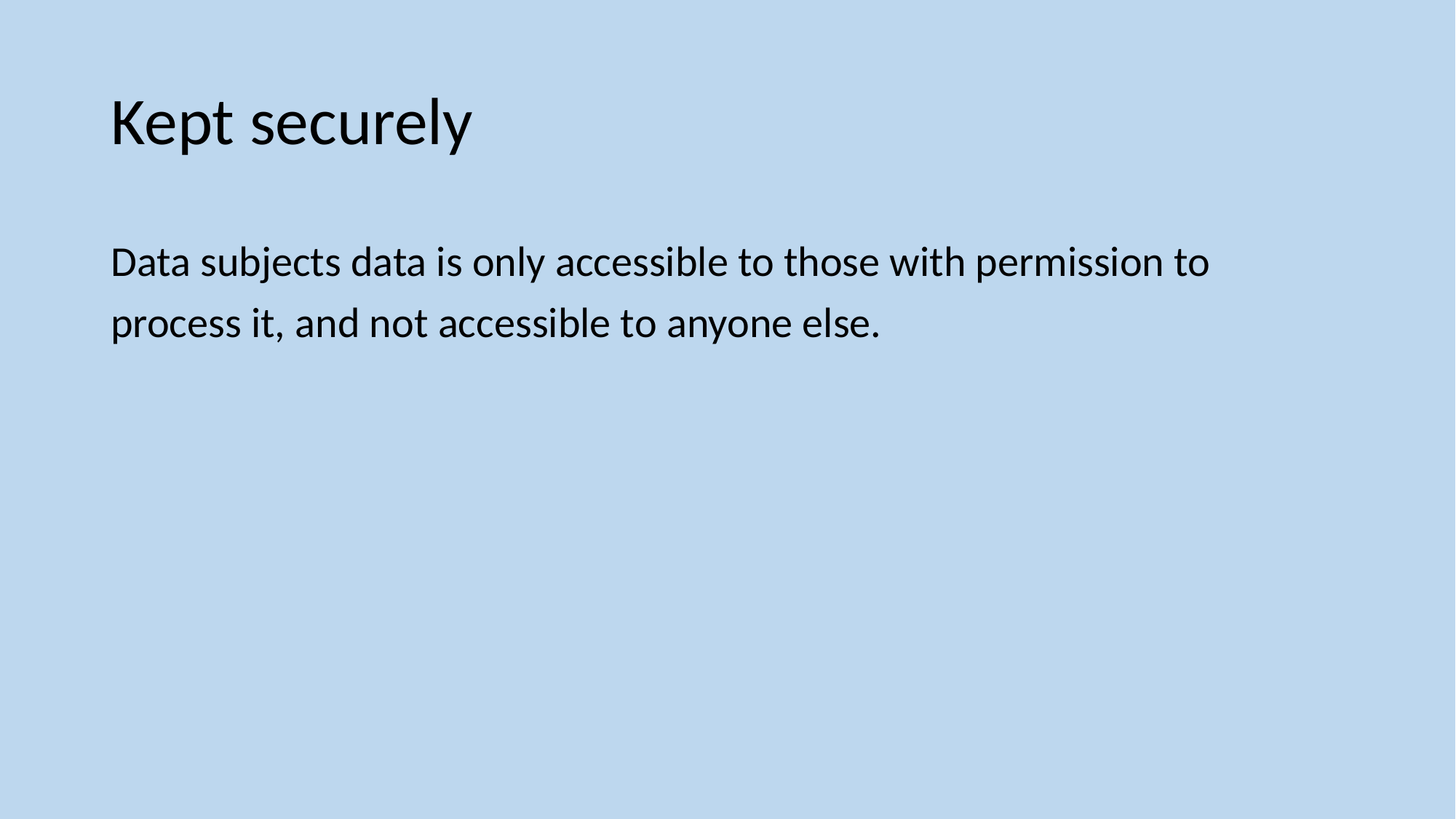

# Kept securely
Data subjects data is only accessible to those with permission to process it, and not accessible to anyone else.